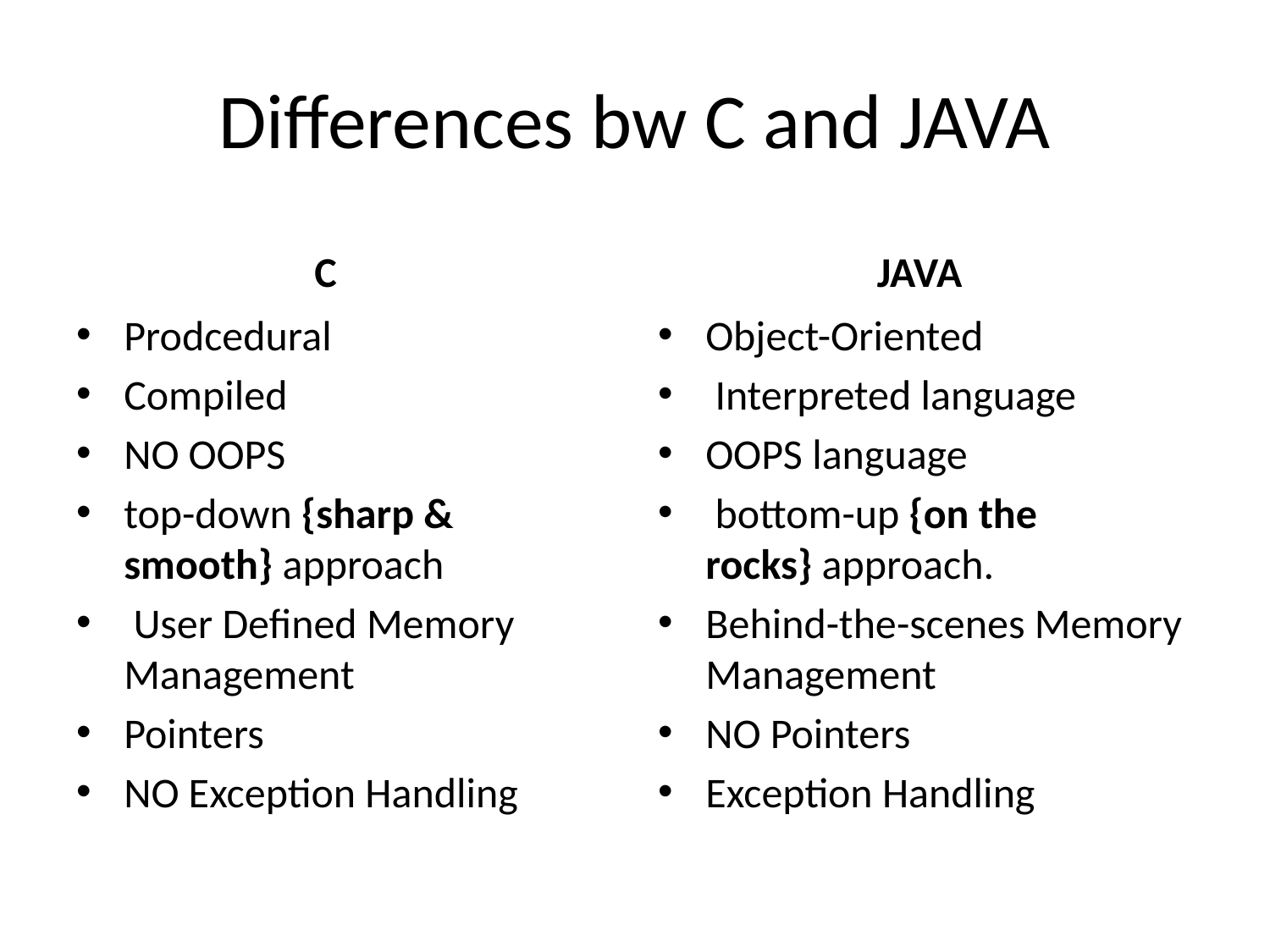

# Differences bw C and JAVA
                         C
                       JAVA
Prodcedural
Compiled
NO OOPS
top-down {sharp & smooth} approach
 User Defined Memory Management
Pointers
NO Exception Handling
Object-Oriented
 Interpreted language
OOPS language
 bottom-up {on the rocks} approach.
Behind-the-scenes Memory Management
NO Pointers
Exception Handling